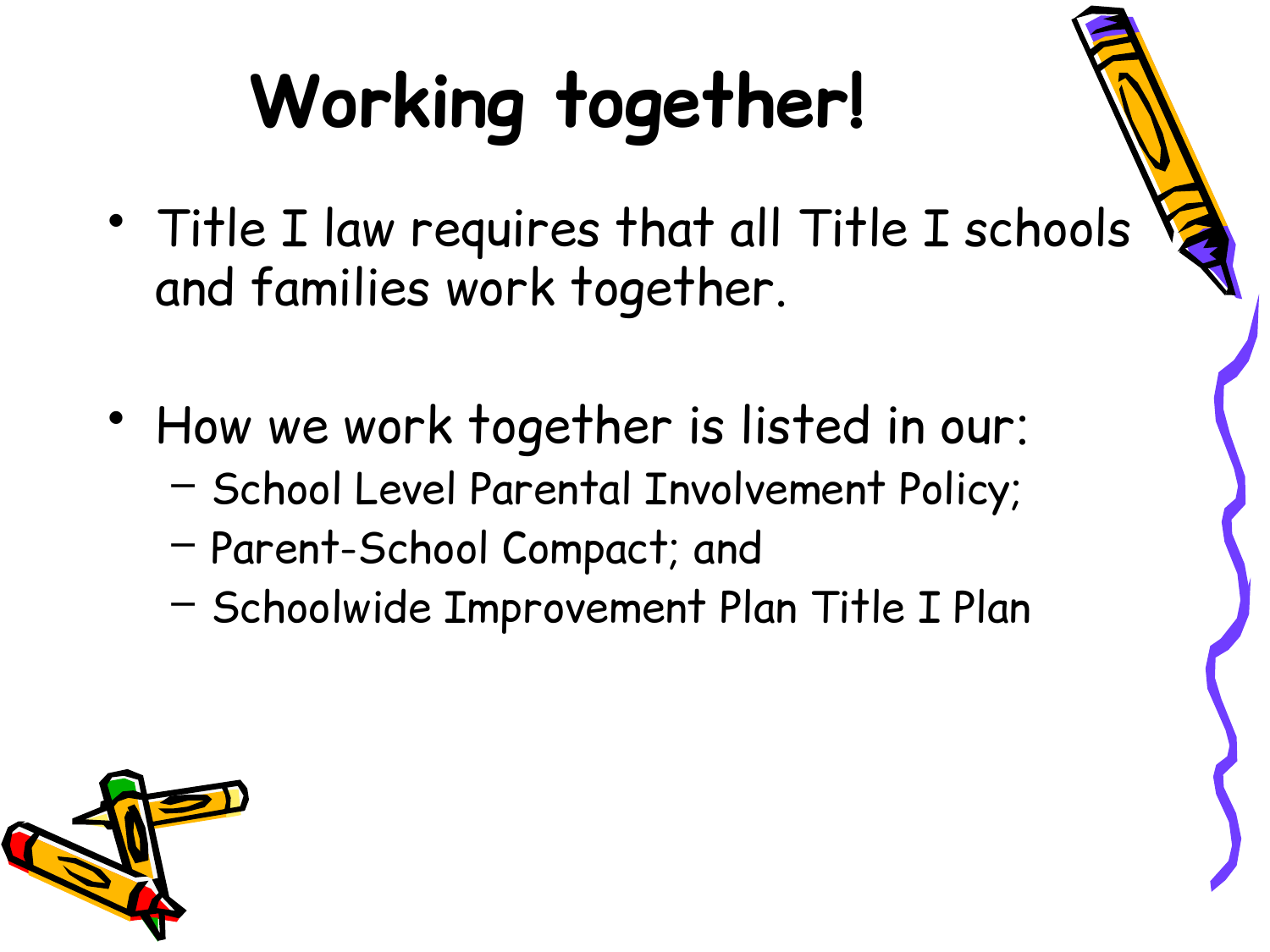

Working together!
Title I law requires that all Title I schools and families work together.

How we work together is listed in our:
School Level Parental Involvement Policy;
Parent-School Compact; and
Schoolwide Improvement Plan Title I Plan